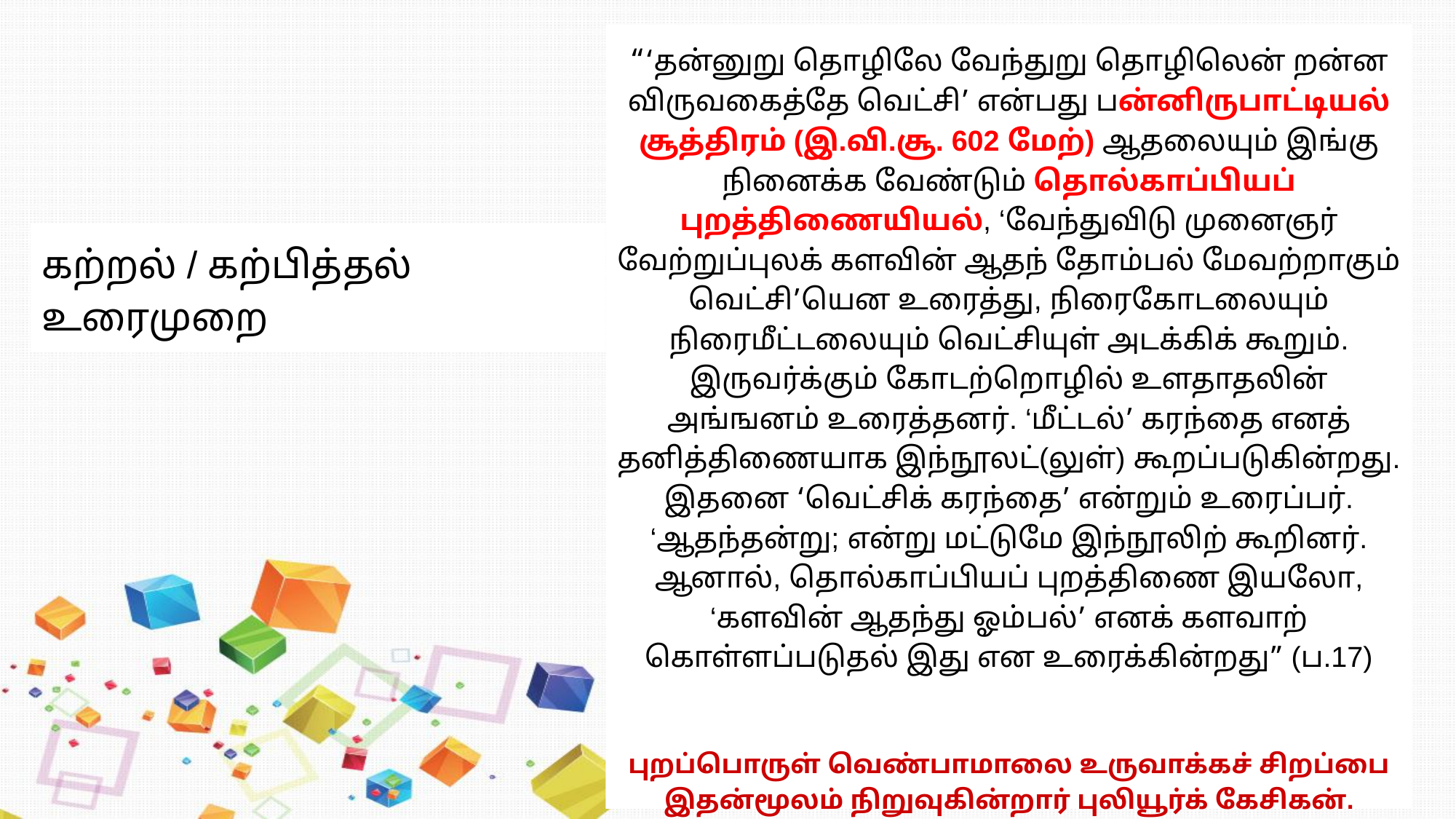

“‘தன்னுறு தொழிலே வேந்துறு தொழிலென் றன்ன விருவகைத்தே வெட்சி’ என்பது பன்னிருபாட்டியல் சூத்திரம் (இ.வி.சூ. 602 மேற்) ஆதலையும் இங்கு நினைக்க வேண்டும் தொல்காப்பியப் புறத்திணையியல், ‘வேந்துவிடு முனைஞர் வேற்றுப்புலக் களவின் ஆதந் தோம்பல் மேவற்றாகும் வெட்சி’யென உரைத்து, நிரைகோடலையும் நிரைமீட்டலையும் வெட்சியுள் அடக்கிக் கூறும். இருவர்க்கும் கோடற்றொழில் உளதாதலின் அங்ஙனம் உரைத்தனர். ‘மீட்டல்’ கரந்தை எனத் தனித்திணையாக இந்நூலட்(லுள்) கூறப்படுகின்றது. இதனை ‘வெட்சிக் கரந்தை’ என்றும் உரைப்பர். ‘ஆதந்தன்று; என்று மட்டுமே இந்நூலிற் கூறினர். ஆனால், தொல்காப்பியப் புறத்திணை இயலோ, ‘களவின் ஆதந்து ஓம்பல்’ எனக் களவாற் கொள்ளப்படுதல் இது என உரைக்கின்றது” (ப.17)

புறப்பொருள் வெண்பாமாலை உருவாக்கச் சிறப்பை இதன்மூலம் நிறுவுகின்றார் புலியூர்க் கேசிகன்.

கற்றல் / கற்பித்தல் உரைமுறை